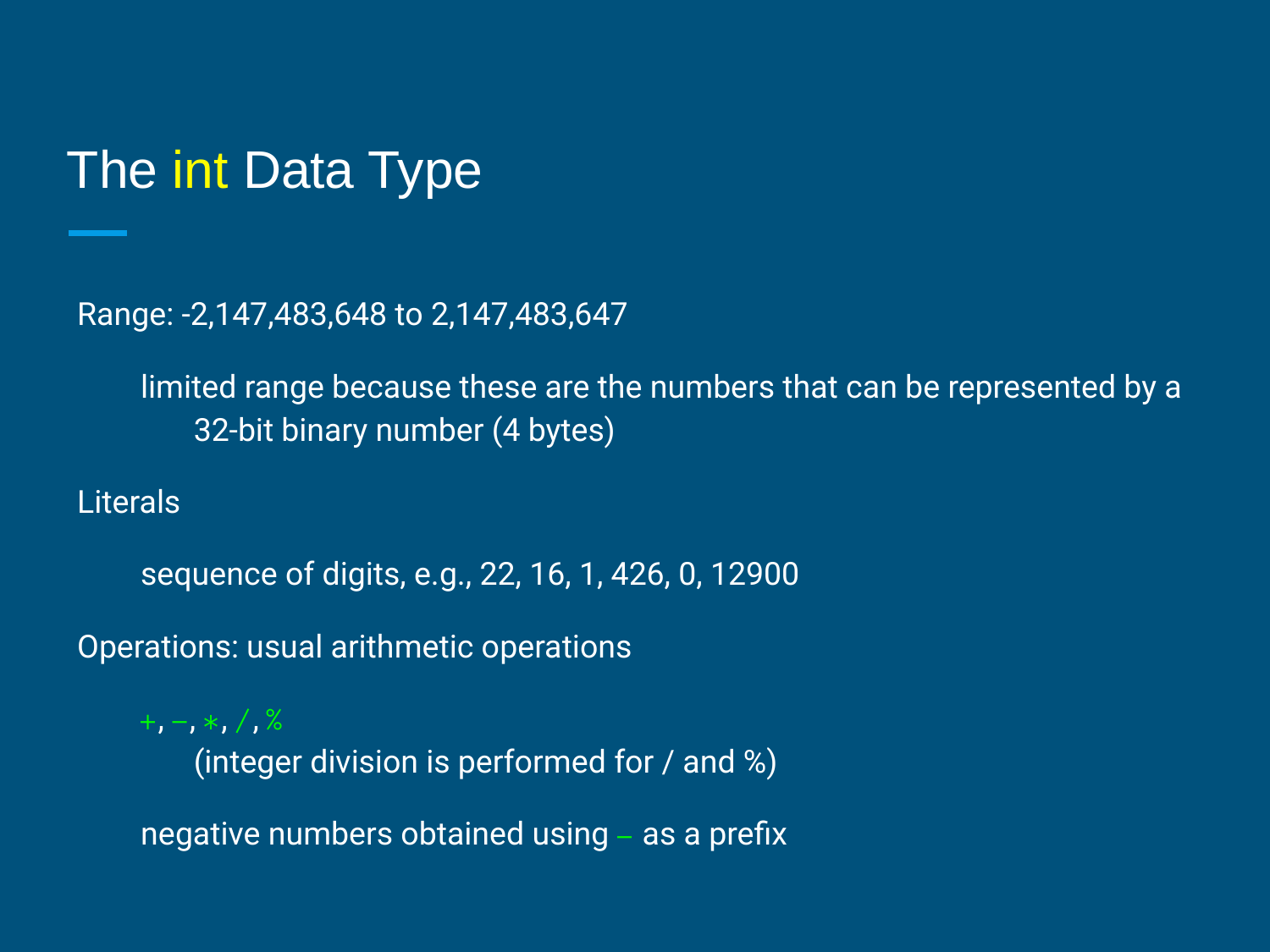

# The int Data Type
Range: -2,147,483,648 to 2,147,483,647
limited range because these are the numbers that can be represented by a 32-bit binary number (4 bytes)
Literals
sequence of digits, e.g., 22, 16, 1, 426, 0, 12900
Operations: usual arithmetic operations
+, -, *, /, %
(integer division is performed for / and %)
negative numbers obtained using - as a prefix